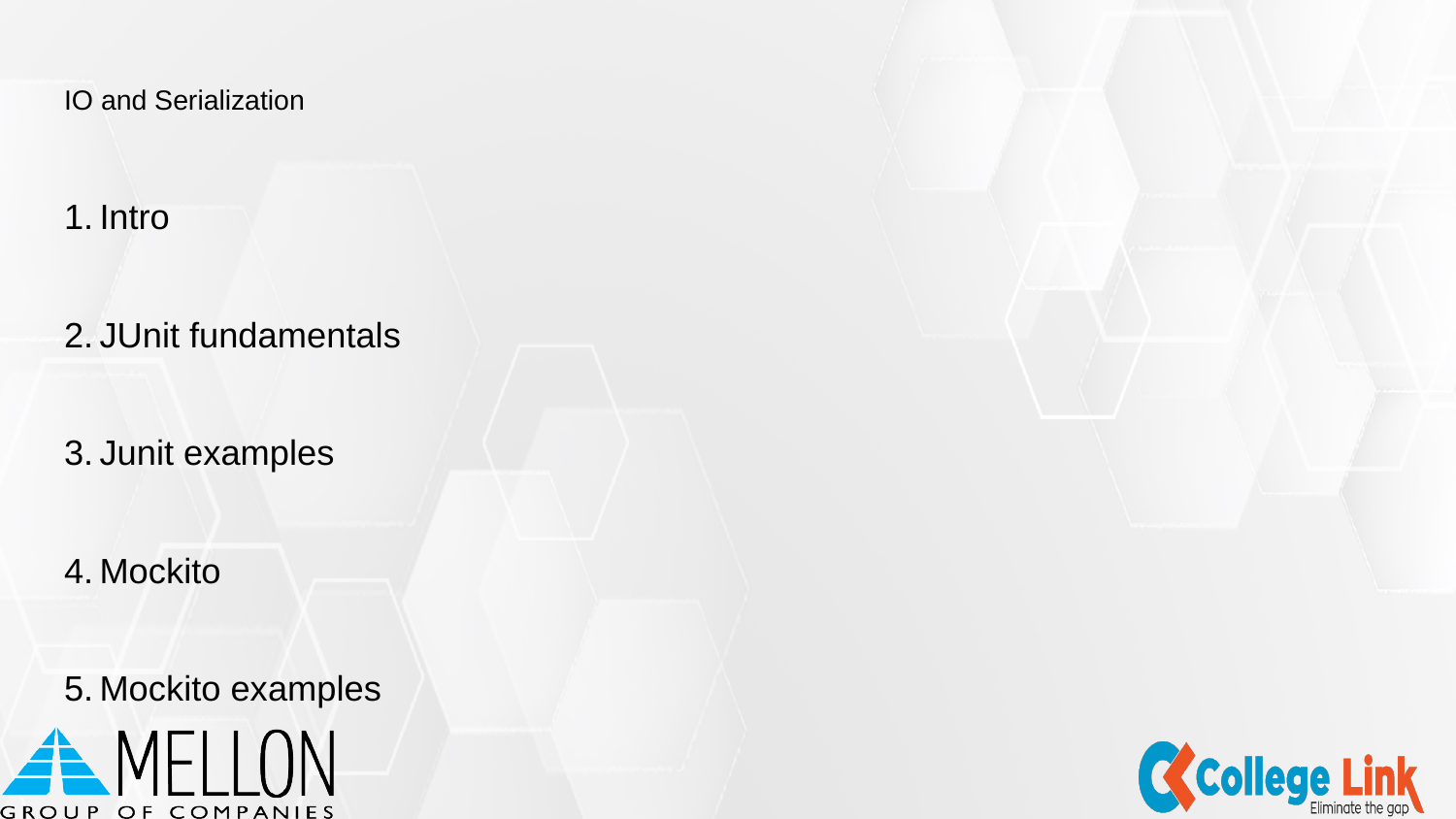

# IO and Serialization
Intro

JUnit fundamentals

Junit examples

Mockito

Mockito examples